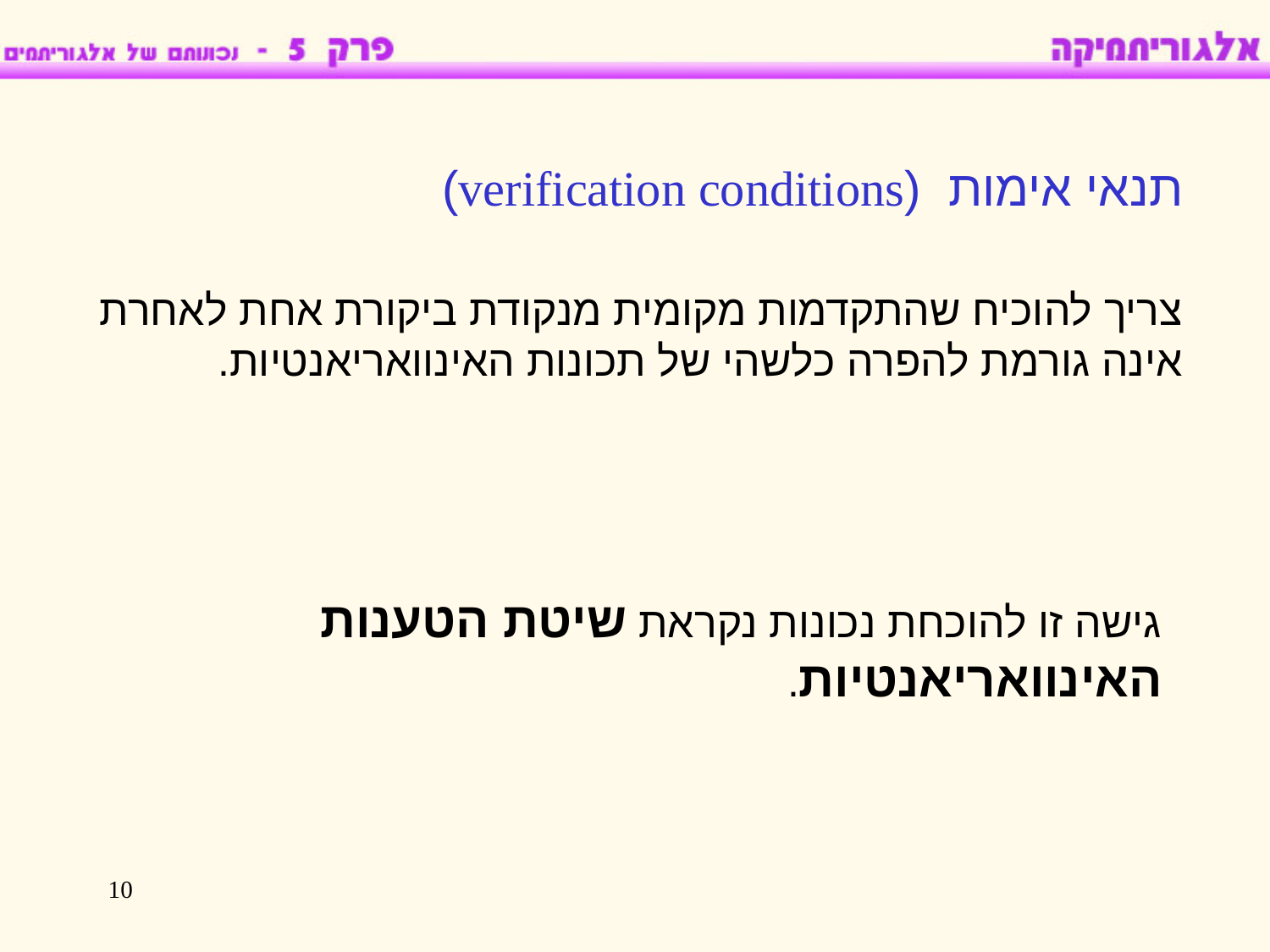

תנאי אימות  (verification conditions)
צריך להוכיח שהתקדמות מקומית מנקודת ביקורת אחת לאחרת אינה גורמת להפרה כלשהי של תכונות האינוואריאנטיות.
גישה זו להוכחת נכונות נקראת שיטת הטענות האינוואריאנטיות.
10